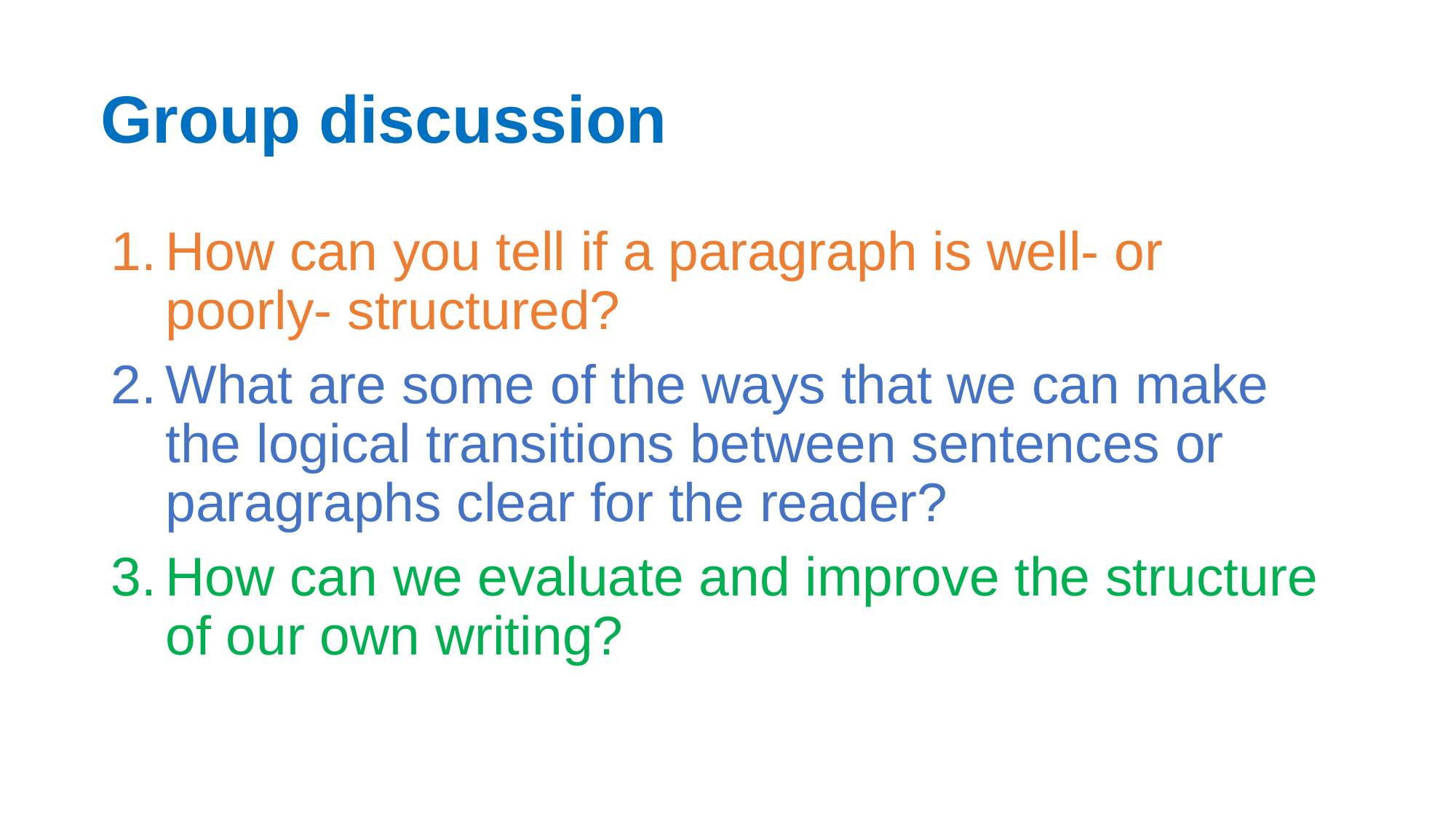

Group discussion
How can you tell if a paragraph is well- or poorly- structured?
What are some of the ways that we can make the logical transitions between sentences or paragraphs clear for the reader?
How can we evaluate and improve the structure of our own writing?